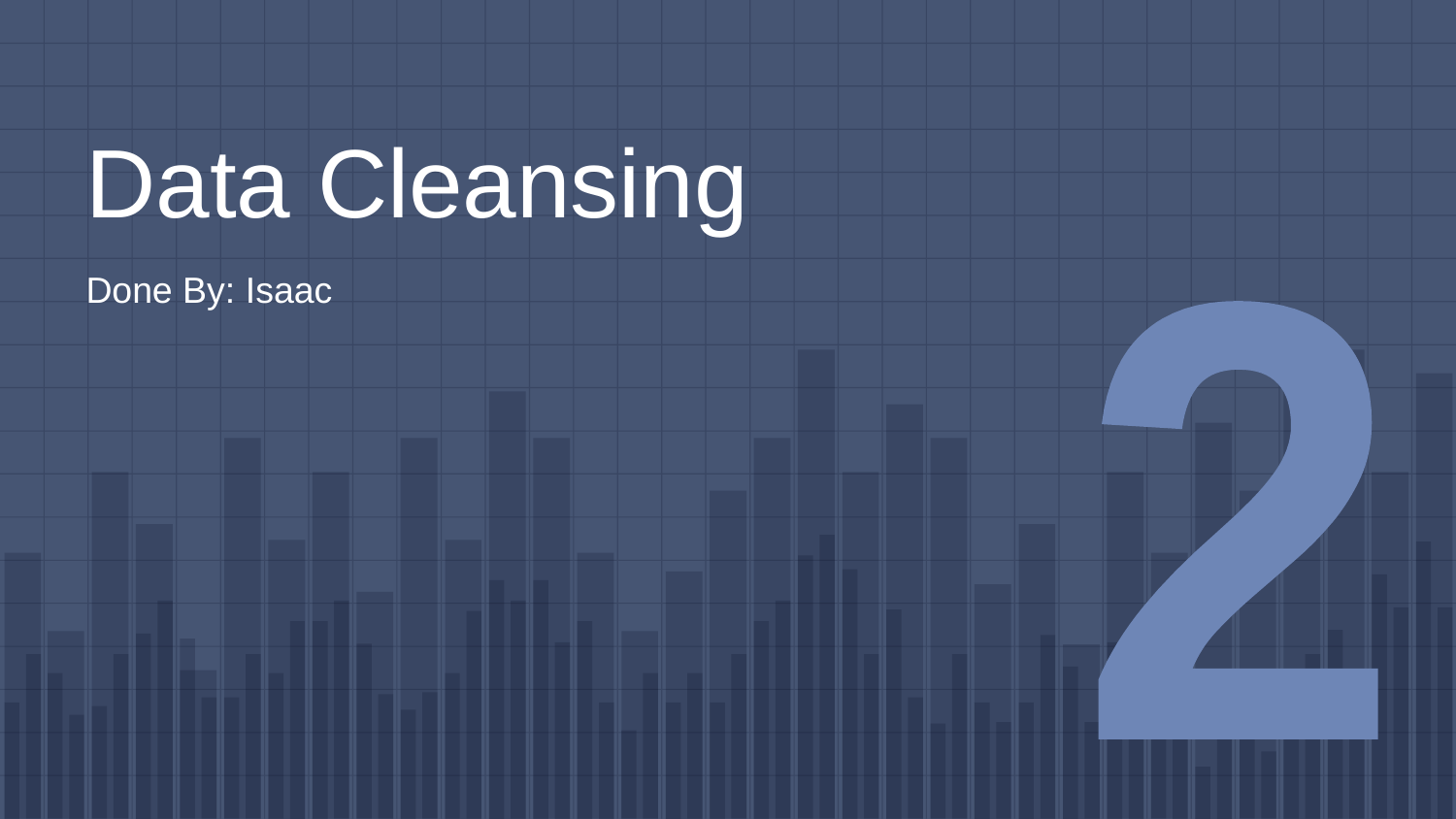

# Data Cleansing
Done By: Isaac
2